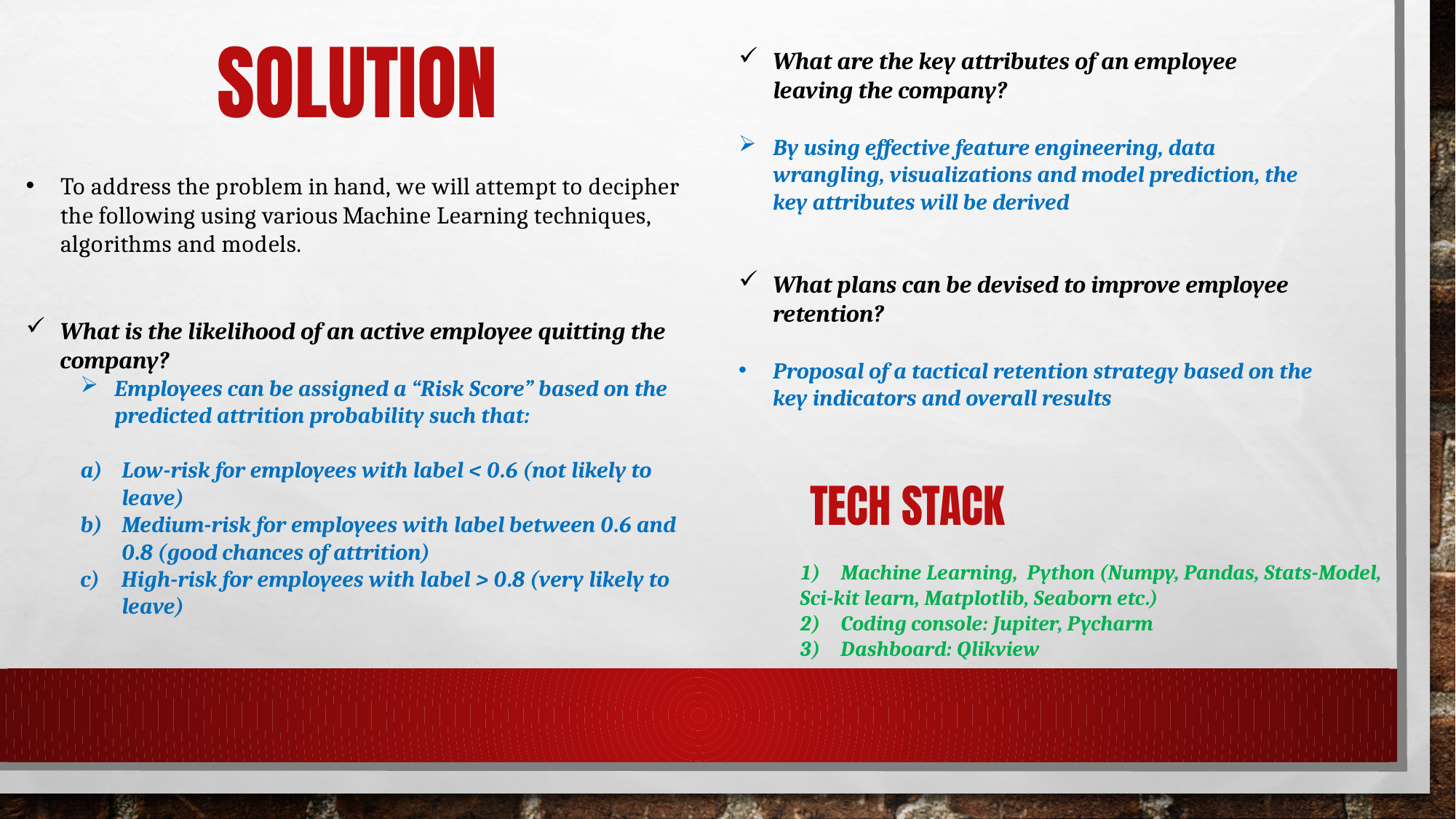

What are the key attributes of an employee leaving the company?

By using effective feature engineering, data wrangling, visualizations and model prediction, the key attributes will be derived

What plans can be devised to improve employee retention?

Proposal of a tactical retention strategy based on the key indicators and overall results

Solution
To address the problem in hand, we will attempt to decipher the following using various Machine Learning techniques, algorithms and models.

What is the likelihood of an active employee quitting the company?
Employees can be assigned a “Risk Score” based on the predicted attrition probability such that:

Low-risk for employees with label < 0.6 (not likely to leave)
Medium-risk for employees with label between 0.6 and 0.8 (good chances of attrition)
High-risk for employees with label > 0.8 (very likely to leave)

TECH STack
Machine Learning,  Python (Numpy, Pandas, Stats-Model,
Sci-kit learn, Matplotlib, Seaborn etc.)
Coding console: Jupiter, Pycharm
Dashboard: Qlikview